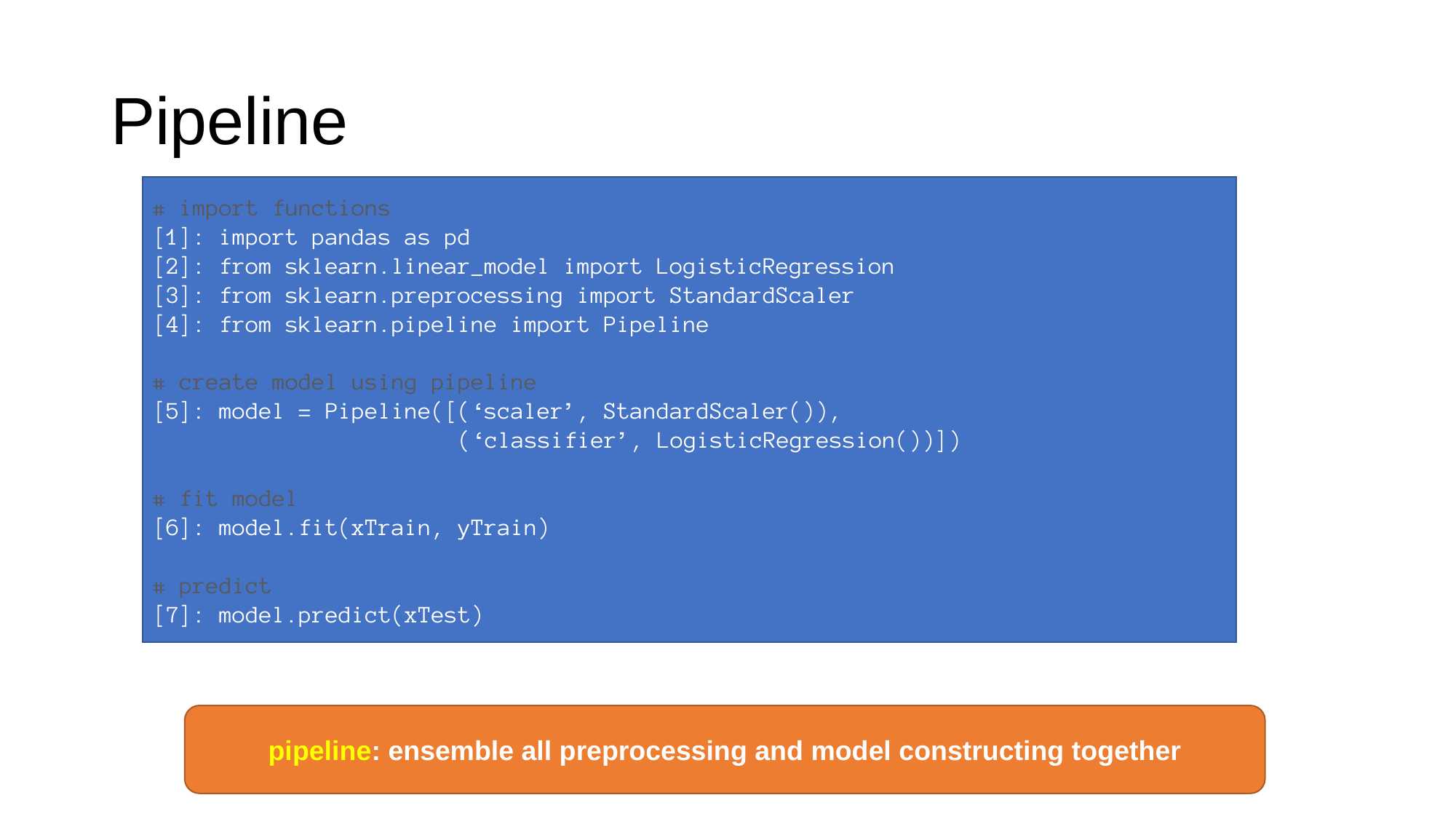

# Pipeline
# import functions
[1]: import pandas as pd
[2]: from sklearn.linear_model import LogisticRegression
[3]: from sklearn.preprocessing import StandardScaler
[4]: from sklearn.pipeline import Pipeline

# create model using pipeline
[5]: model = Pipeline([(‘scaler’, StandardScaler()),
                       (‘classifier’, LogisticRegression())])

# fit model
[6]: model.fit(xTrain, yTrain)

# predict
[7]: model.predict(xTest)
pipeline: ensemble all preprocessing and model constructing together